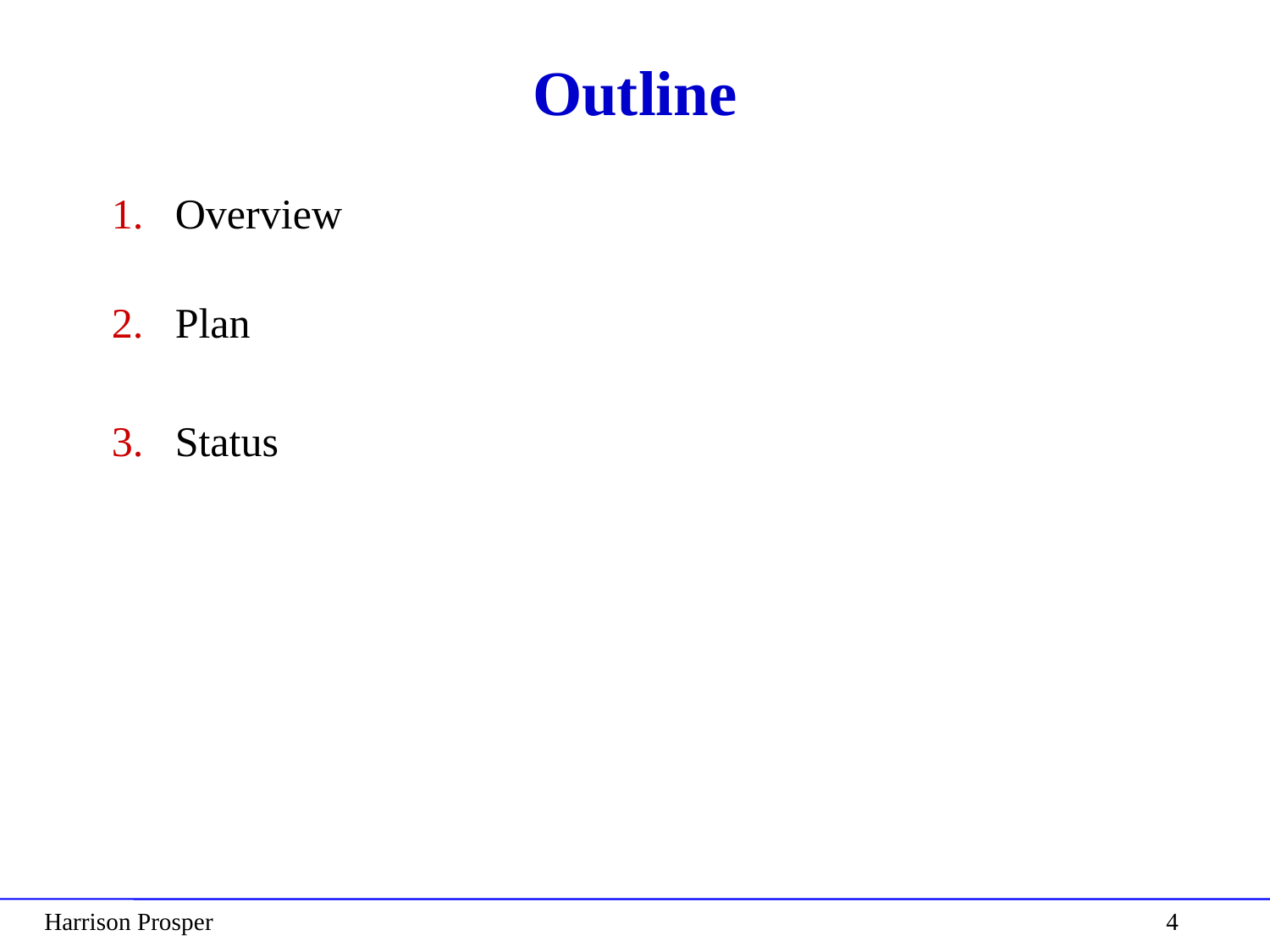

# Outline
Overview
Plan

Status
Harrison Prosper
4